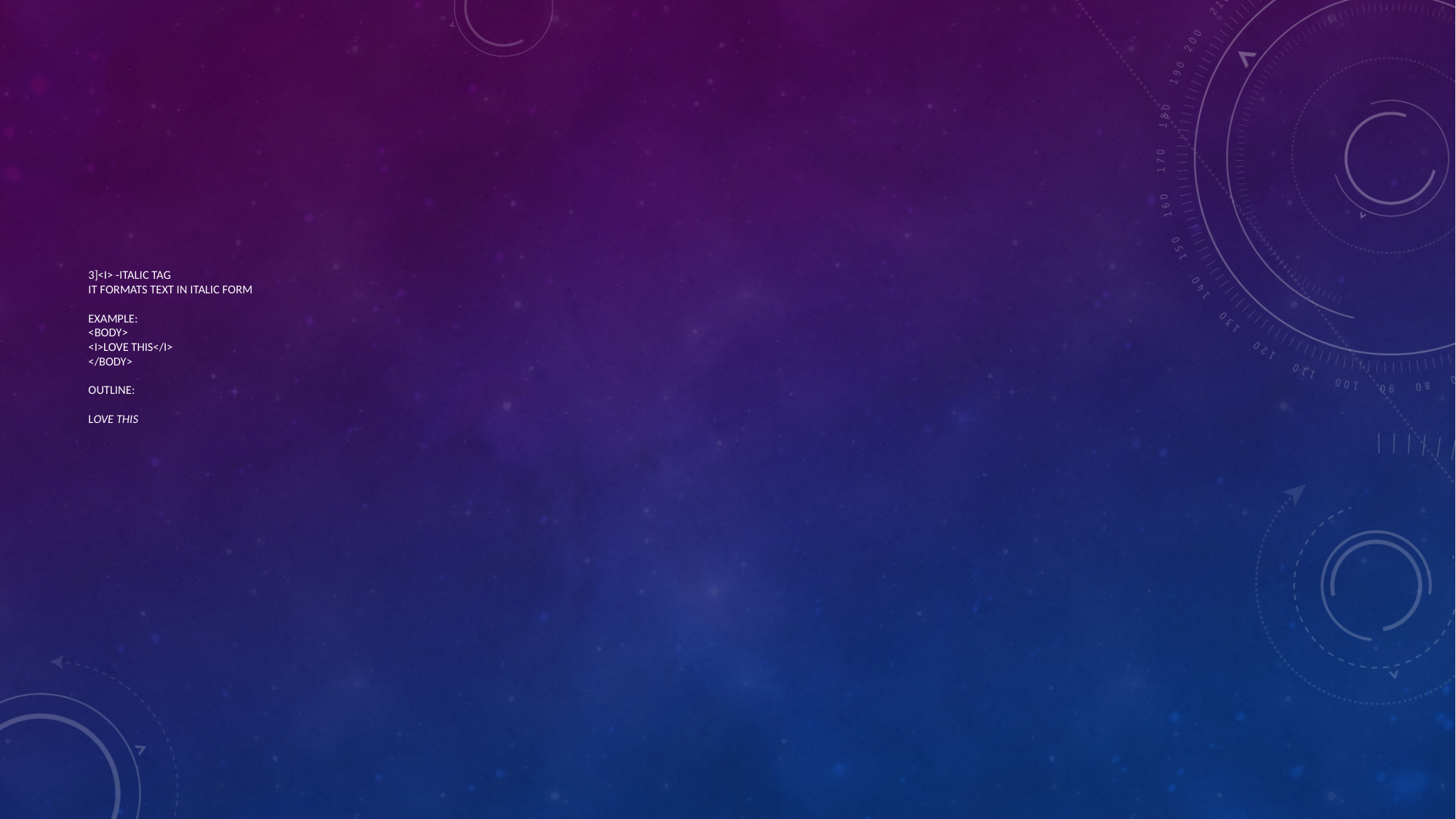

# 3]<i> -italic tag it formats text in italic form example: <body> <i>love this</i> </body> outline: love this